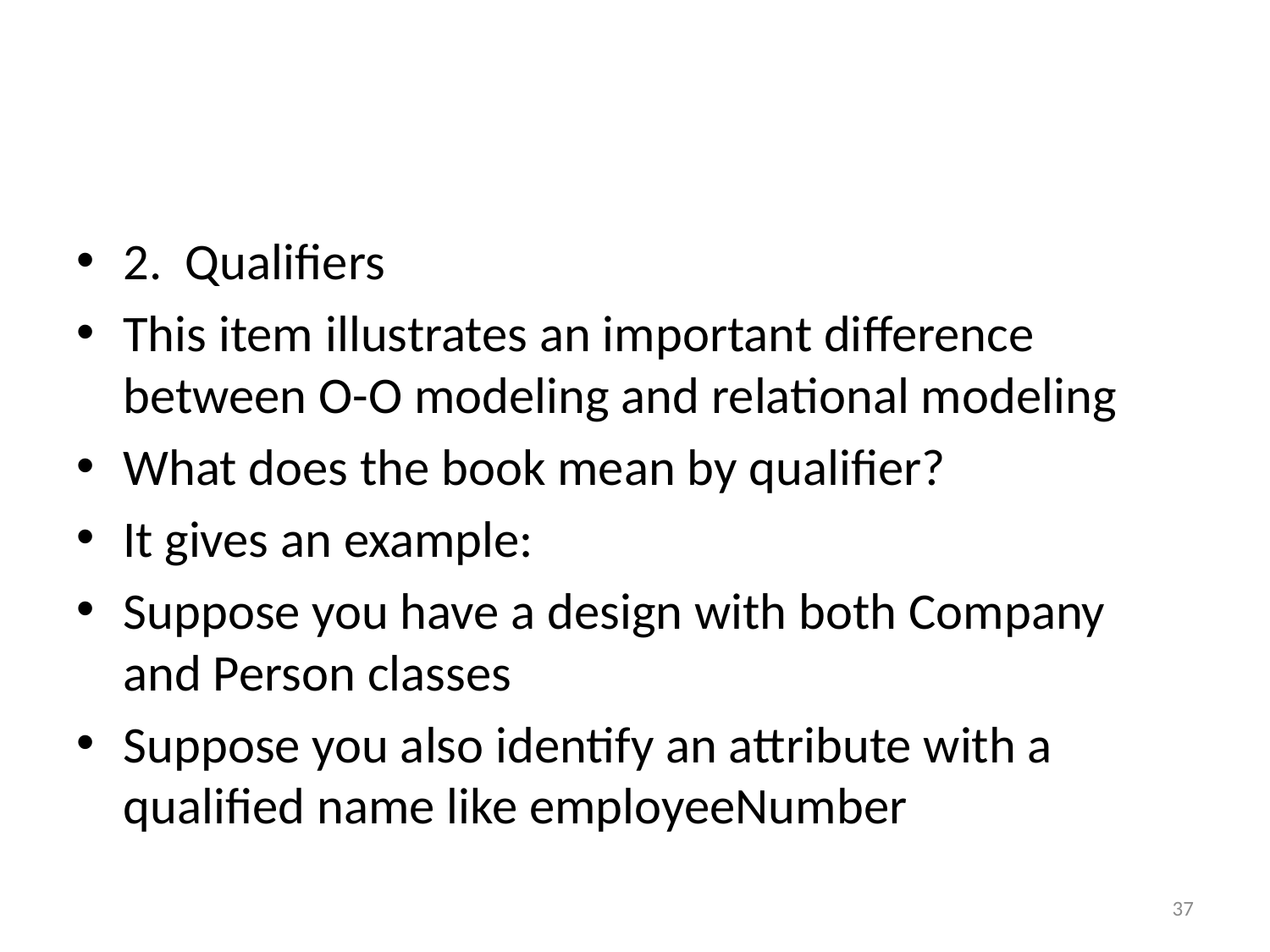

#
2.  Qualifiers
This item illustrates an important difference between O-O modeling and relational modeling
What does the book mean by qualifier?
It gives an example:
Suppose you have a design with both Company and Person classes
Suppose you also identify an attribute with a qualified name like employeeNumber

37